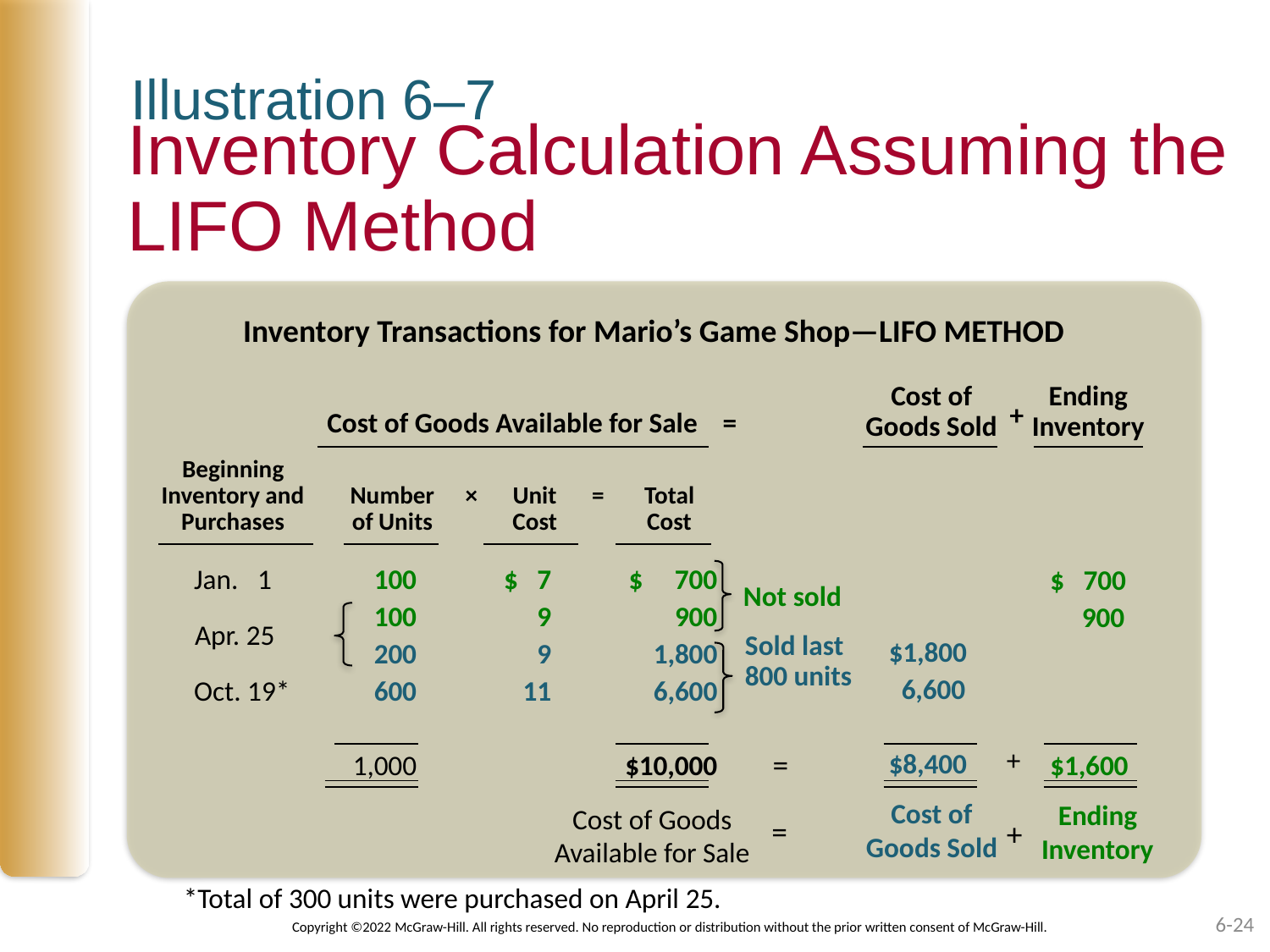

Illustration 6–7
# Inventory Calculation Assuming the LIFO Method

Inventory Transactions for Mario’s Game Shop—LIFO METHOD
Cost of Goods Sold
Ending Inventory
+
Cost of Goods Available for Sale    =
	Beginning
	Inventory and	Number	×	Unit	=	Total
	Purchases	of Units		Cost		Cost
Jan.   1	100	$   7	$     700
	100	9	900
	200	9	1,800
Oct. 19*	600	11	6,600

	1,000		$10,000
$   700
     900

$1,600

Not sold

 Apr. 25
Sold last 800 units
$1,800
  6,600

$8,400

+
=
Cost of Goods Sold
Ending Inventory
Cost of Goods Available for Sale
=
+
*Total of 300 units were purchased on April 25.